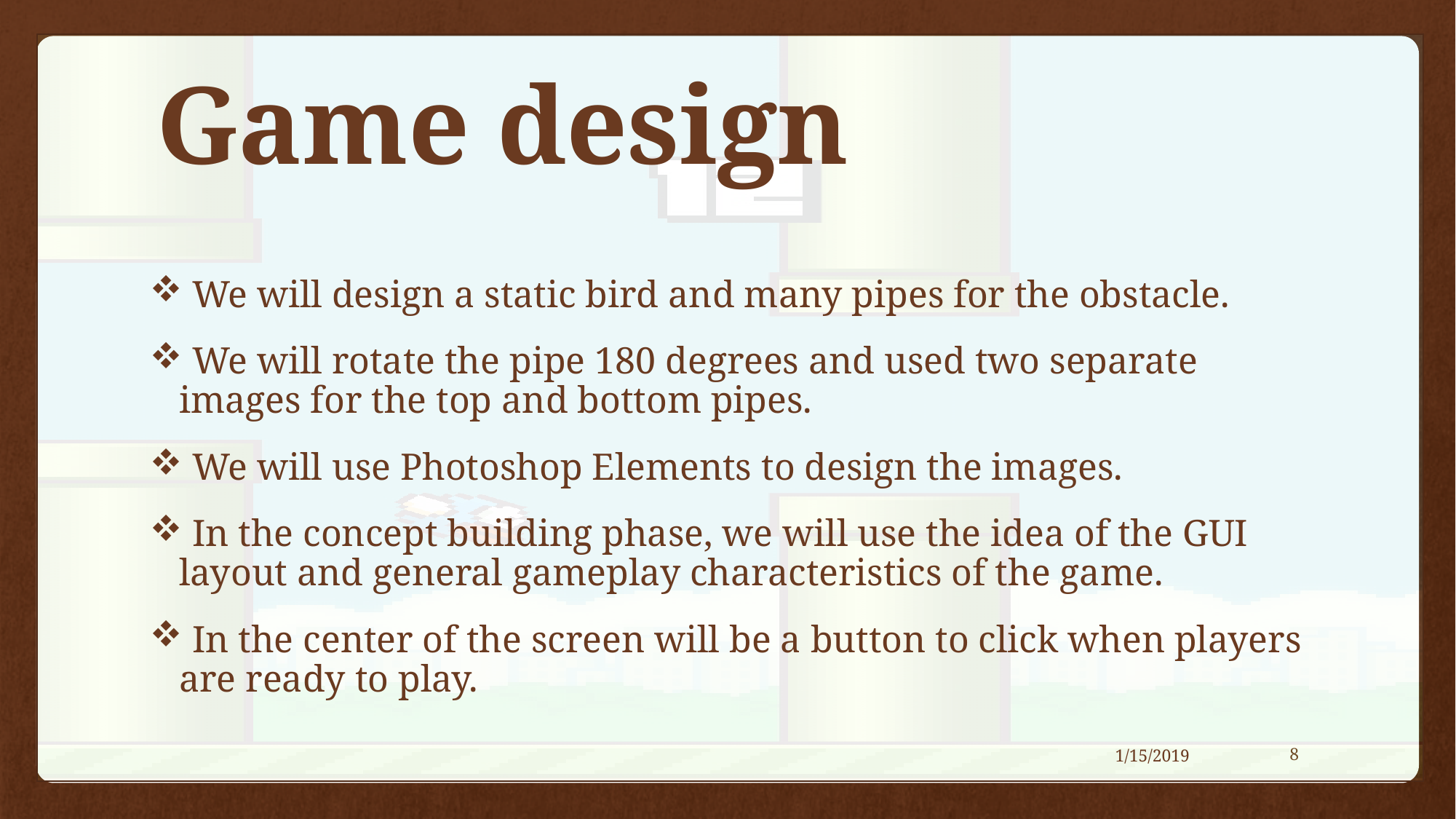

# Game design
 We will design a static bird and many pipes for the obstacle.
 We will rotate the pipe 180 degrees and used two separate images for the top and bottom pipes.
 We will use Photoshop Elements to design the images.
 In the concept building phase, we will use the idea of the GUI layout and general gameplay characteristics of the game.
 In the center of the screen will be a button to click when players are ready to play.
1/15/2019
8